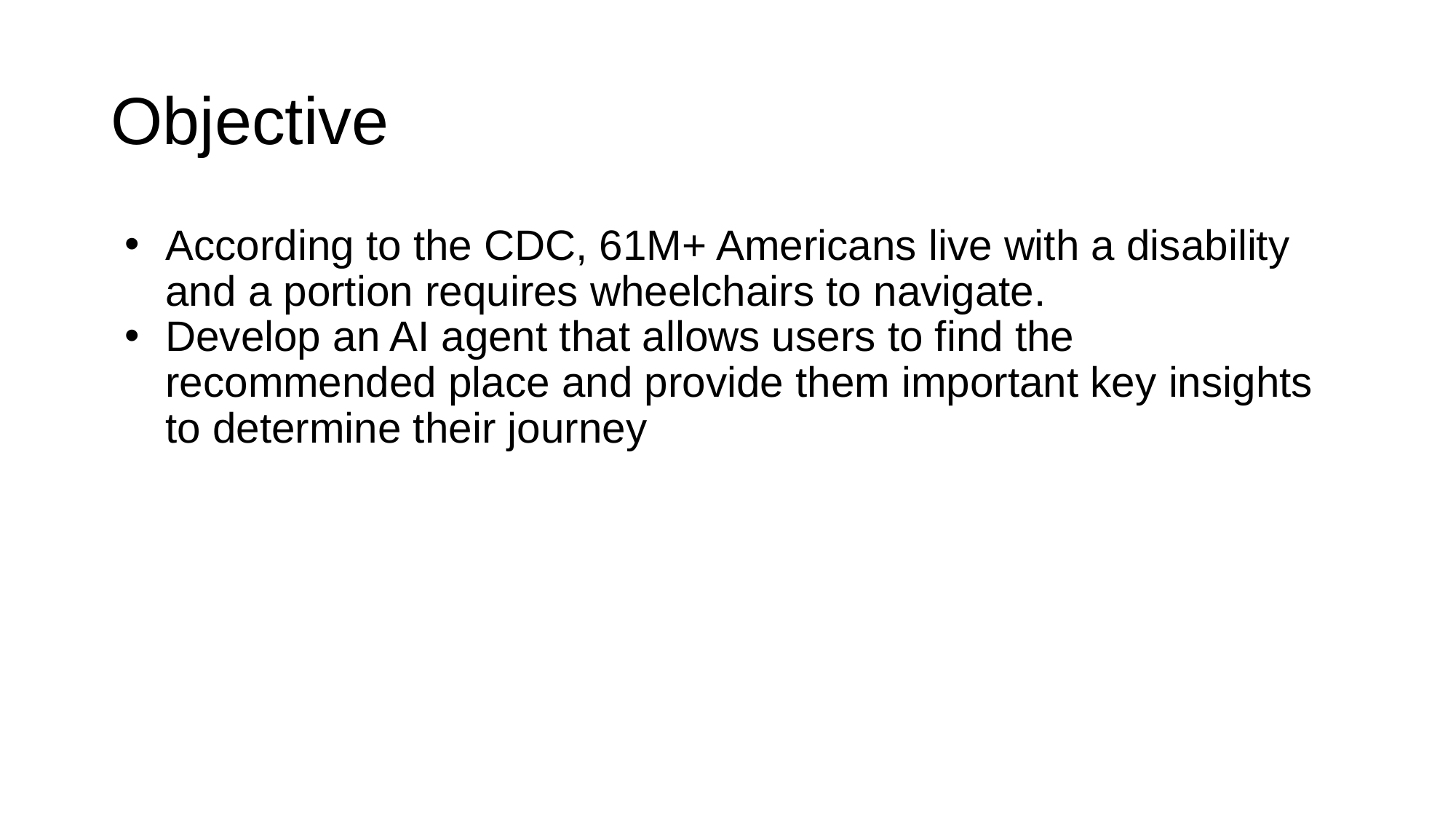

# Objective
According to the CDC, 61M+ Americans live with a disability and a portion requires wheelchairs to navigate.
Develop an AI agent that allows users to find the recommended place and provide them important key insights to determine their journey